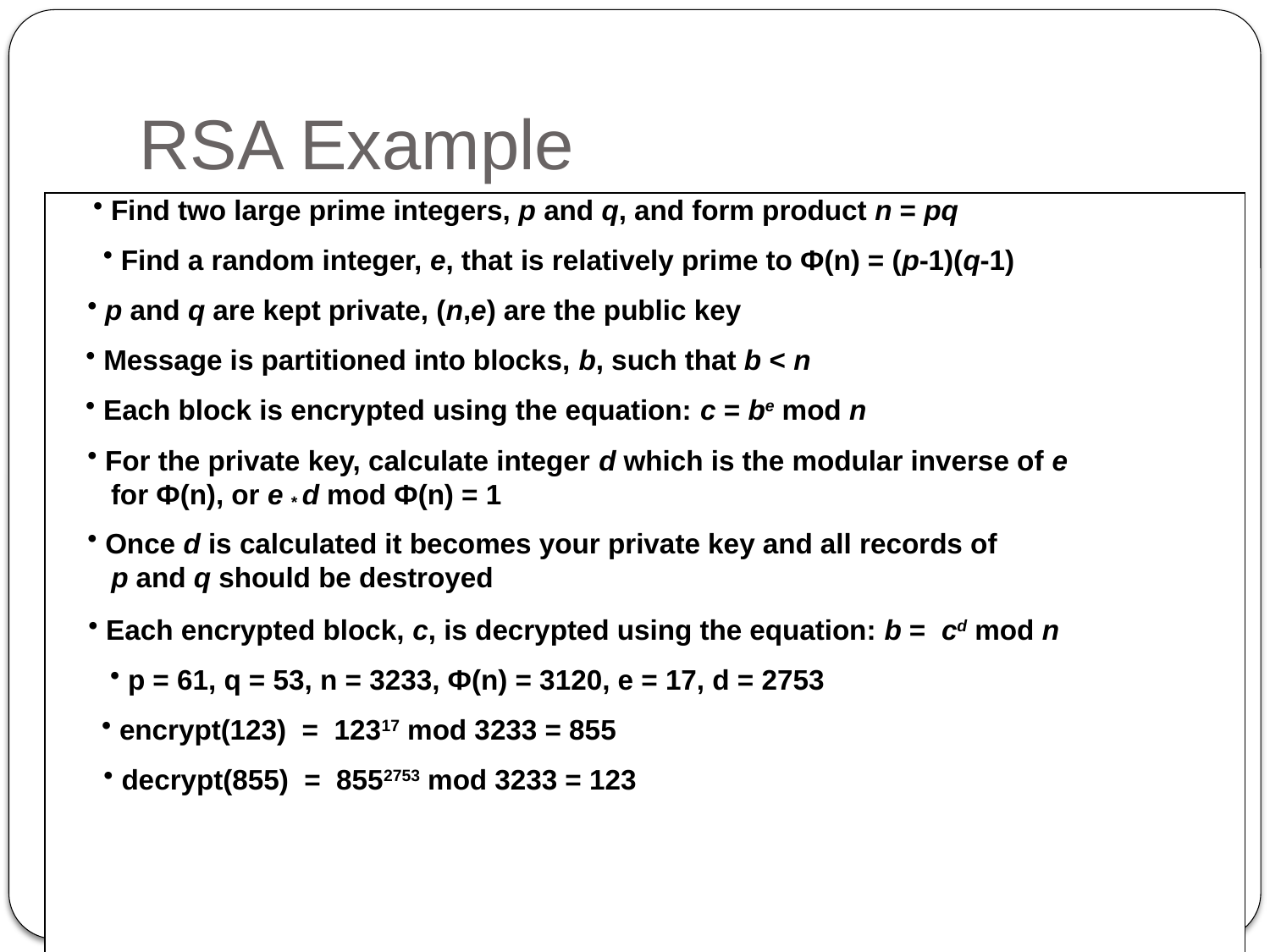

# RSA Example
 Find two large prime integers, p and q, and form product n = pq

 Find a random integer, e, that is relatively prime to Ф(n) = (p-1)(q-1)
 p and q are kept private, (n,e) are the public key
 Message is partitioned into blocks, b, such that b < n
 Each block is encrypted using the equation: c = be mod n
 For the private key, calculate integer d which is the modular inverse of e
   for Ф(n), or e * d mod Ф(n) = 1
 Once d is calculated it becomes your private key and all records of
   p and q should be destroyed
 Each encrypted block, c, is decrypted using the equation: b =  cd mod n
 p = 61, q = 53, n = 3233, Ф(n) = 3120, e = 17, d = 2753
 encrypt(123)  =  12317 mod 3233 = 855
 decrypt(855)  =  8552753 mod 3233 = 123